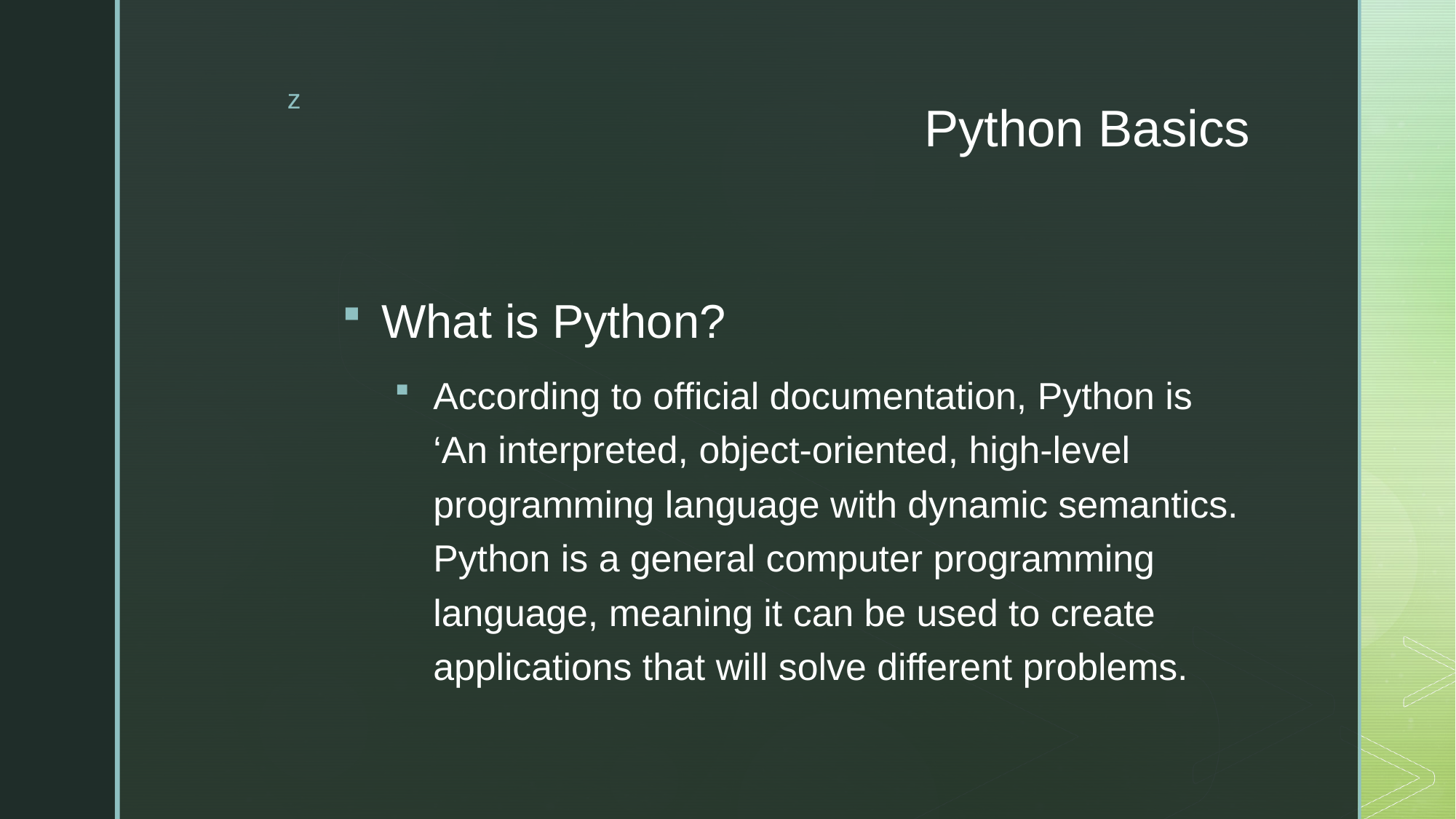

# Python Basics
What is Python?
According to official documentation, Python is ‘An interpreted, object-oriented, high-level programming language with dynamic semantics. Python is a general computer programming language, meaning it can be used to create applications that will solve different problems.